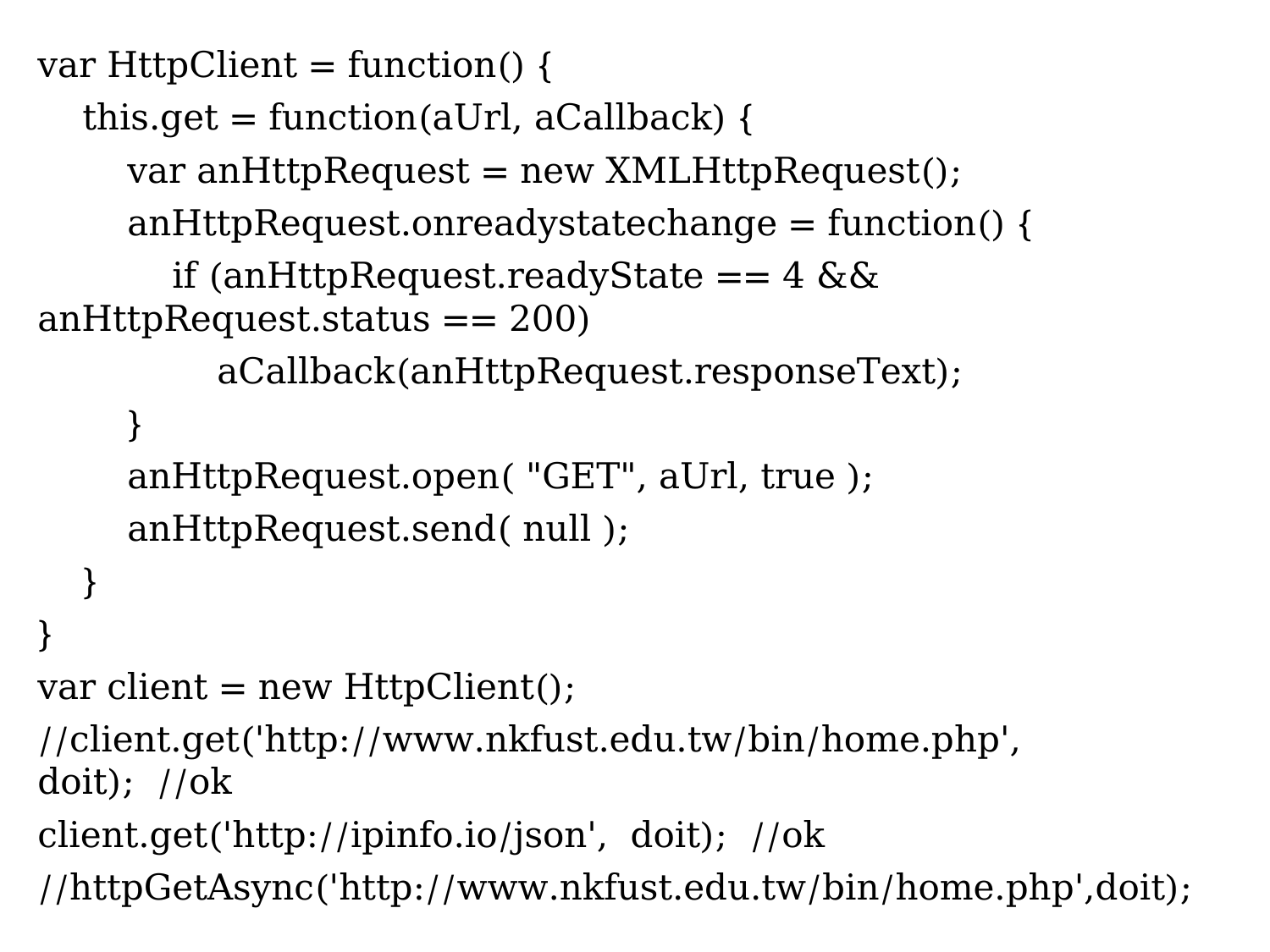

var HttpClient = function() {
    this.get = function(aUrl, aCallback) {
        var anHttpRequest = new XMLHttpRequest();
        anHttpRequest.onreadystatechange = function() {
            if (anHttpRequest.readyState == 4 && anHttpRequest.status == 200)
                aCallback(anHttpRequest.responseText);
        }
        anHttpRequest.open( "GET", aUrl, true );
        anHttpRequest.send( null );
    }
}
var client = new HttpClient();
//client.get('http://www.nkfust.edu.tw/bin/home.php',  doit);  //ok
client.get('http://ipinfo.io/json',  doit);  //ok
//httpGetAsync('http://www.nkfust.edu.tw/bin/home.php',doit);